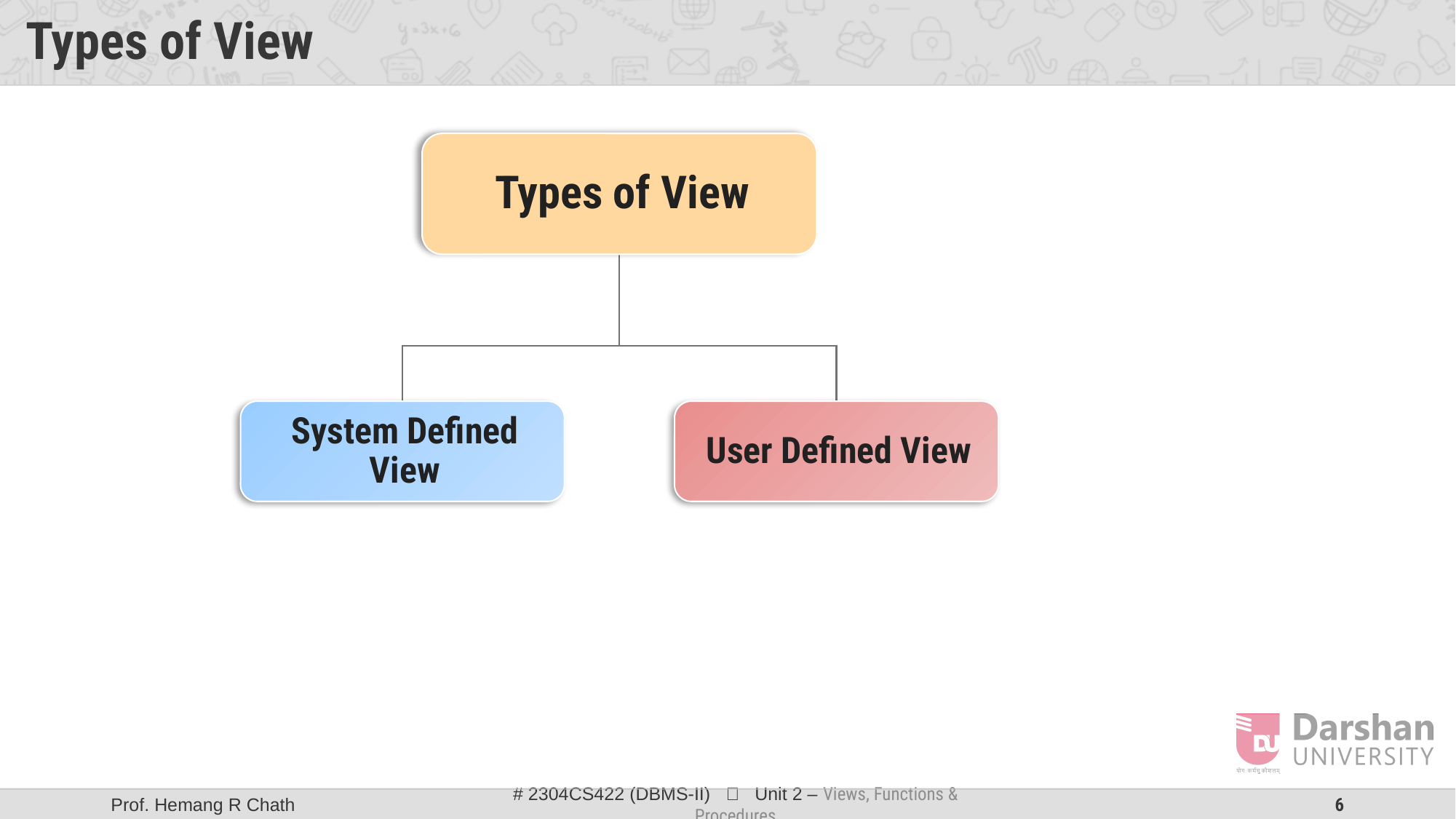

# Types of View
Types of View
System Defined View
User Defined View